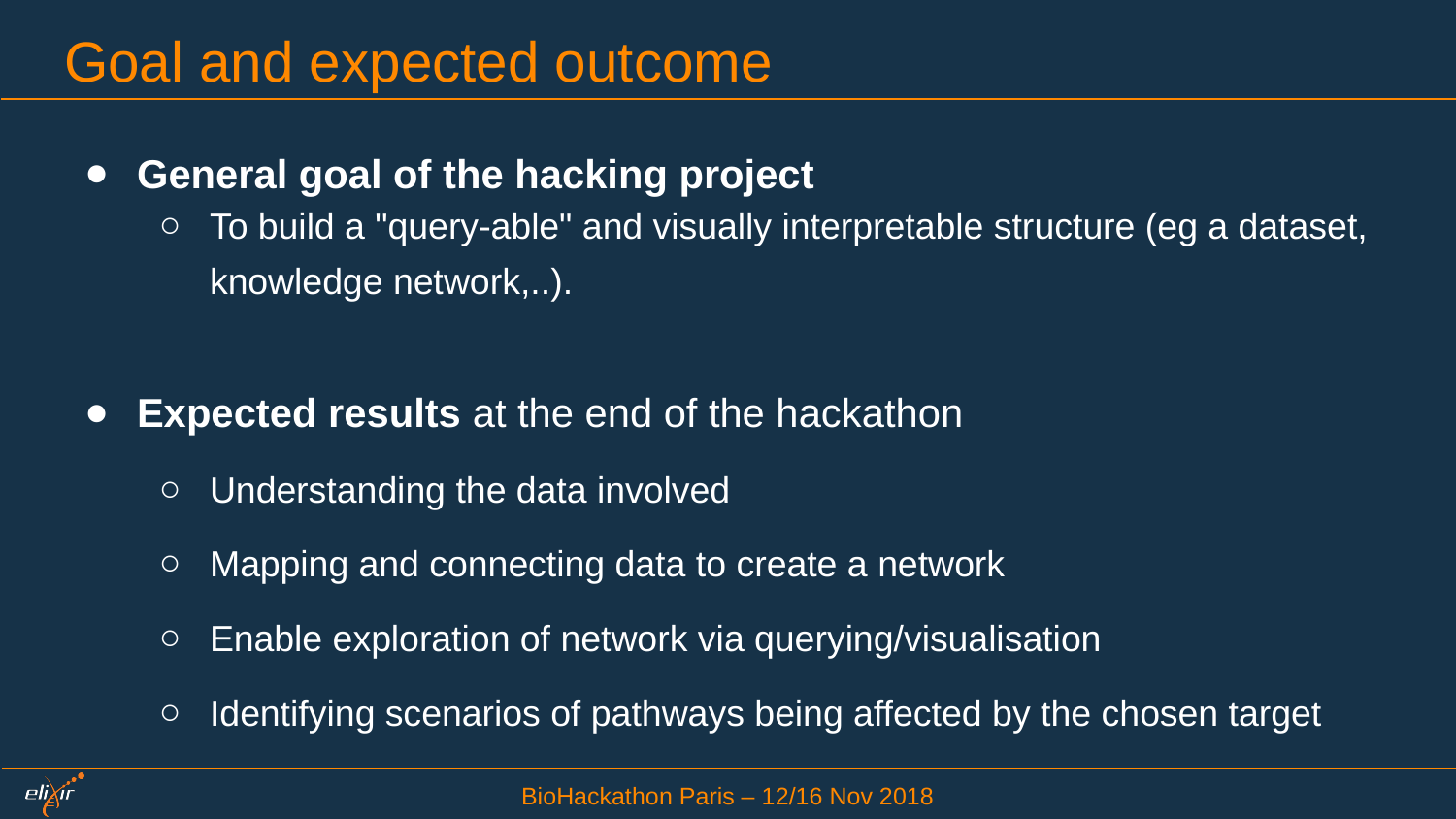

# Goal and expected outcome
General goal of the hacking project
To build a "query-able" and visually interpretable structure (eg a dataset, knowledge network,..).

Expected results at the end of the hackathon
Understanding the data involved
Mapping and connecting data to create a network
Enable exploration of network via querying/visualisation
Identifying scenarios of pathways being affected by the chosen target